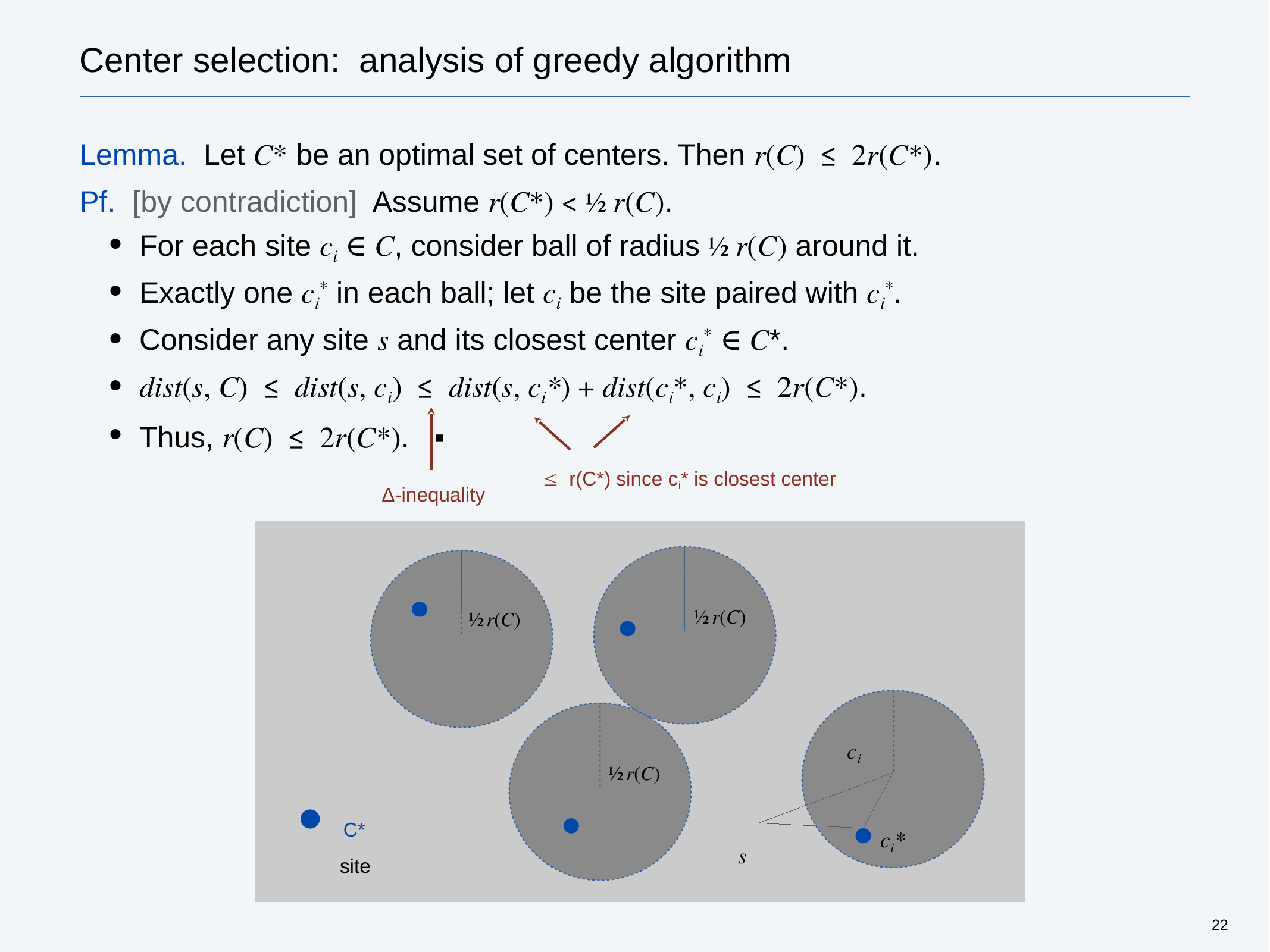

# Center selection:  analysis of greedy algorithm
Lemma.  Let C* be an optimal set of centers. Then r(C)  ≤  2r(C*).
Pf.  [by contradiction]  Assume r(C*) < ½ r(C).
For each site ci ∈ C, consider ball of radius ½ r(C) around it.
Exactly one ci* in each ball; let ci be the site paired with ci*.
Consider any site s and its closest center ci* ∈ C*.
dist(s, C)  ≤  dist(s, ci)  ≤  dist(s, ci*) + dist(ci*, ci)  ≤  2r(C*).
Thus, r(C)  ≤  2r(C*).   ▪

≤  r(C*) since ci* is closest center
Δ-inequality

½ r(C)
½ r(C)

ci
½ r(C)

C*
ci*

s
site

22